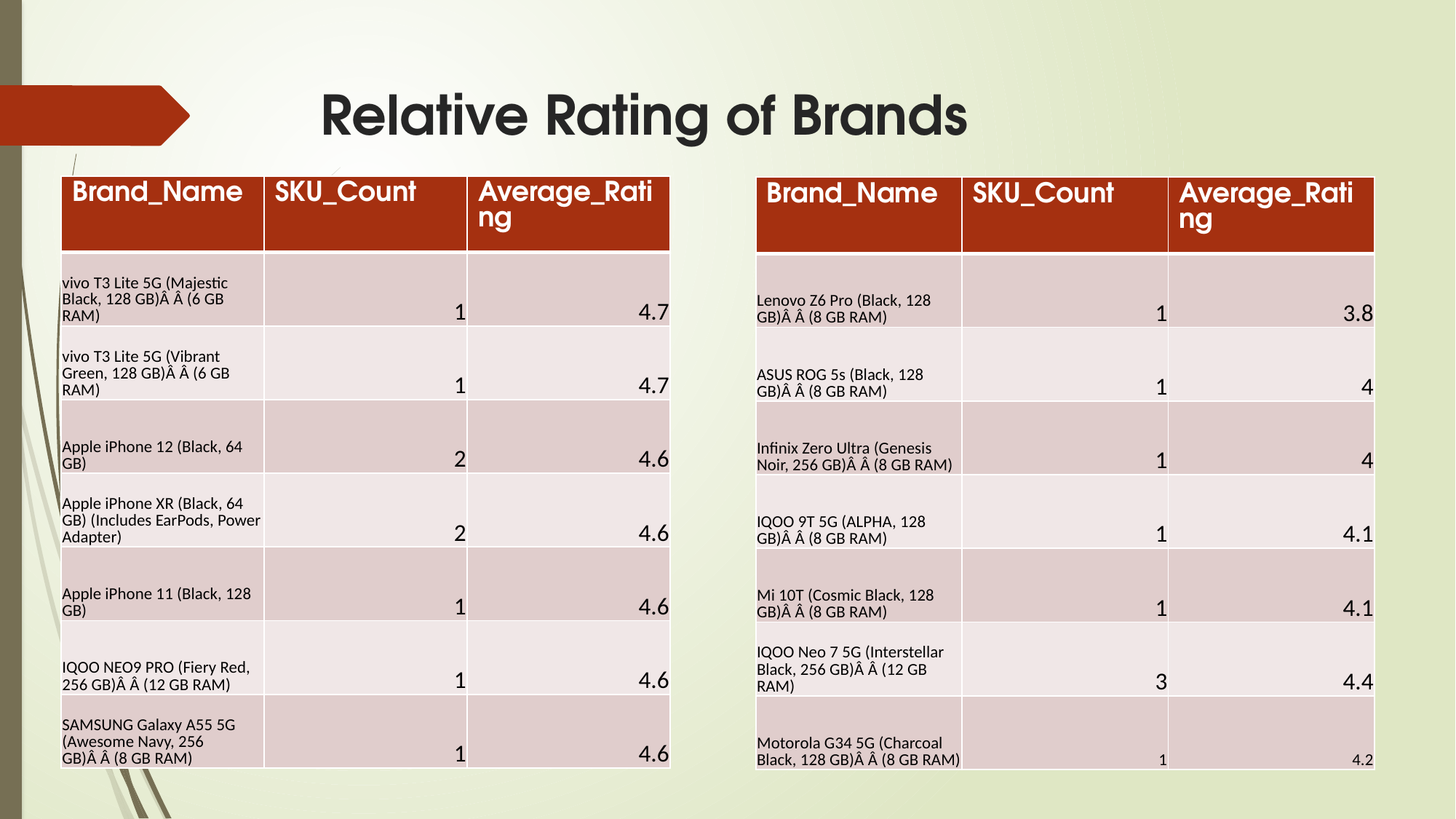

# Relative Rating of Brands
| Brand\_Name | SKU\_Count | Average\_Rating |
| --- | --- | --- |
| vivo T3 Lite 5G (Majestic Black, 128 GB)Â Â (6 GB RAM) | 1 | 4.7 |
| vivo T3 Lite 5G (Vibrant Green, 128 GB)Â Â (6 GB RAM) | 1 | 4.7 |
| Apple iPhone 12 (Black, 64 GB) | 2 | 4.6 |
| Apple iPhone XR (Black, 64 GB) (Includes EarPods, Power Adapter) | 2 | 4.6 |
| Apple iPhone 11 (Black, 128 GB) | 1 | 4.6 |
| IQOO NEO9 PRO (Fiery Red, 256 GB)Â Â (12 GB RAM) | 1 | 4.6 |
| SAMSUNG Galaxy A55 5G (Awesome Navy, 256 GB)Â Â (8 GB RAM) | 1 | 4.6 |
| Brand\_Name | SKU\_Count | Average\_Rating |
| --- | --- | --- |
| Lenovo Z6 Pro (Black, 128 GB)Â Â (8 GB RAM) | 1 | 3.8 |
| ASUS ROG 5s (Black, 128 GB)Â Â (8 GB RAM) | 1 | 4 |
| Infinix Zero Ultra (Genesis Noir, 256 GB)Â Â (8 GB RAM) | 1 | 4 |
| IQOO 9T 5G (ALPHA, 128 GB)Â Â (8 GB RAM) | 1 | 4.1 |
| Mi 10T (Cosmic Black, 128 GB)Â Â (8 GB RAM) | 1 | 4.1 |
| IQOO Neo 7 5G (Interstellar Black, 256 GB)Â Â (12 GB RAM) | 3 | 4.4 |
| Motorola G34 5G (Charcoal Black, 128 GB)Â Â (8 GB RAM) | 1 | 4.2 |